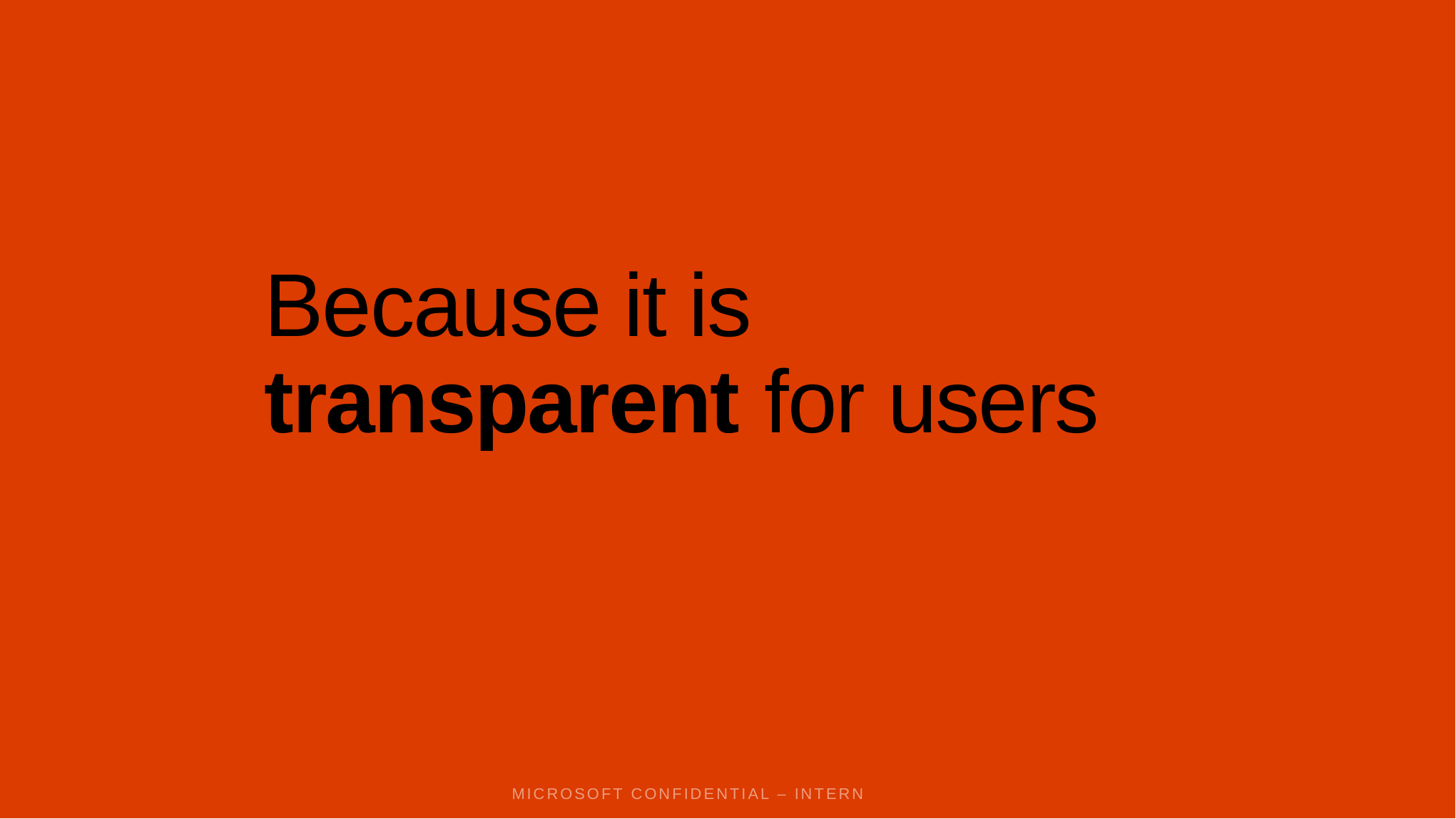

# Because it is transparent for users